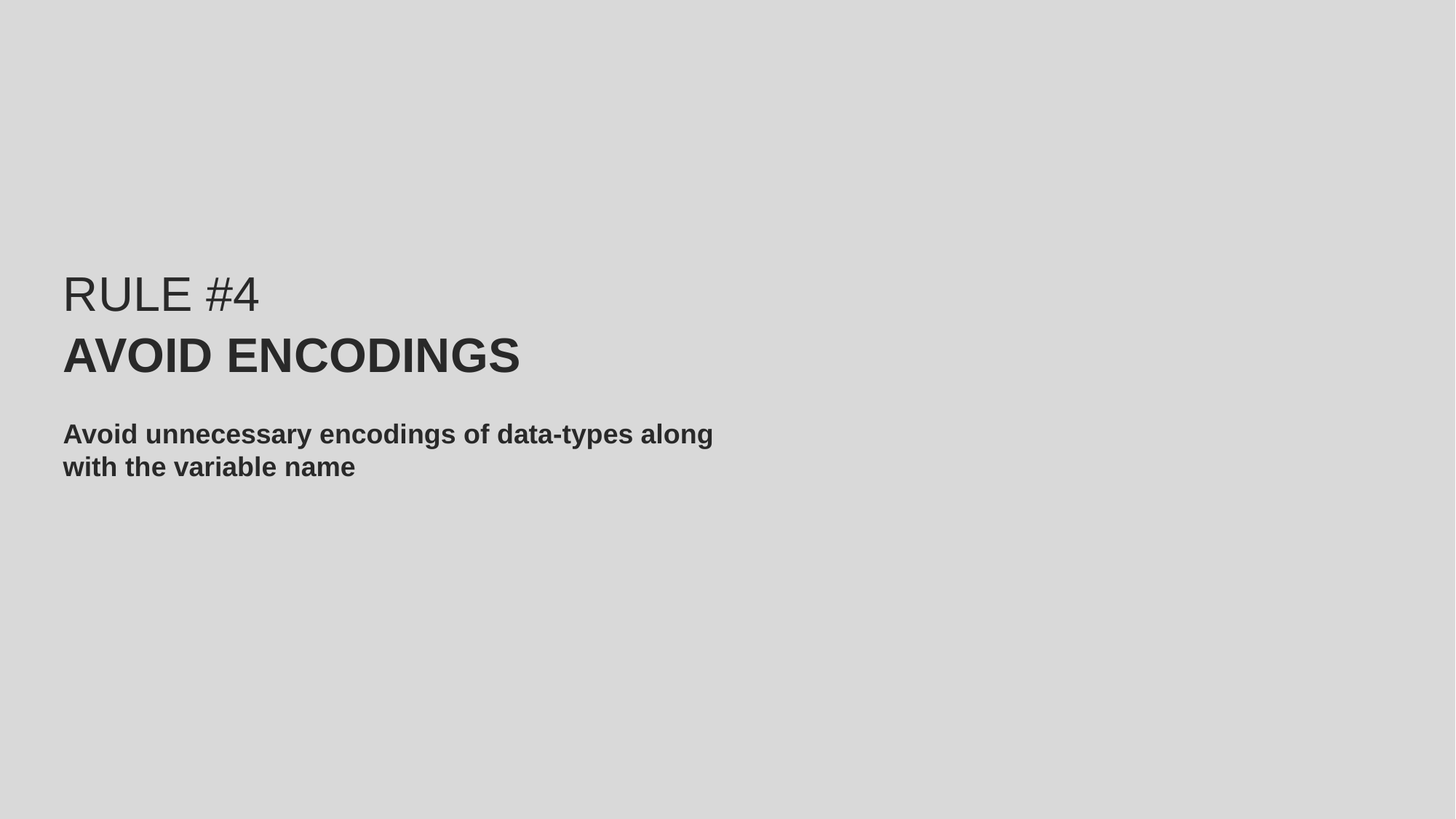

# Rule #4 Avoid Encodings
Avoid unnecessary encodings of data-types along with the variable name